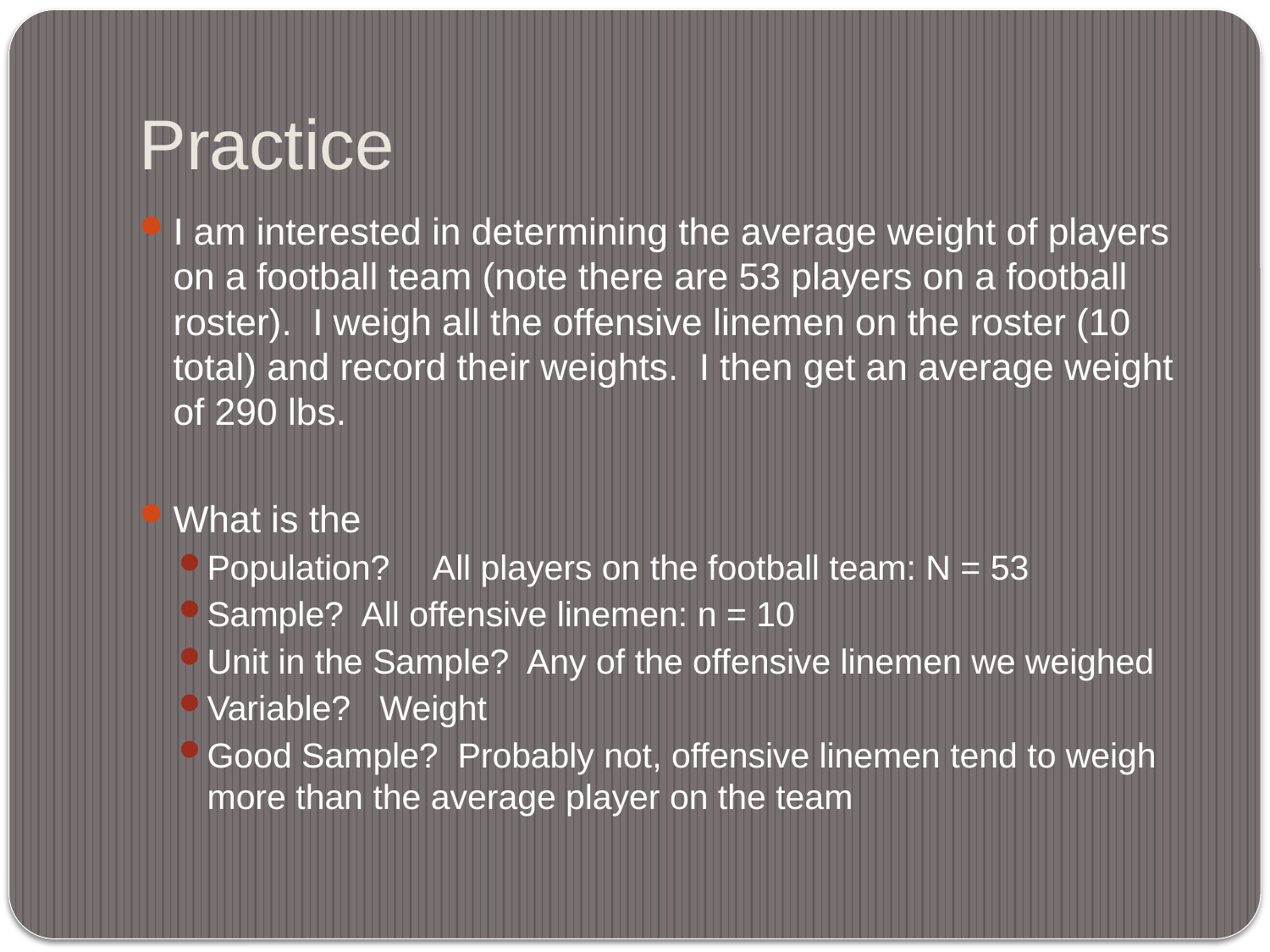

# Practice
I am interested in determining the average weight of players on a football team (note there are 53 players on a football roster).  I weigh all the offensive linemen on the roster (10 total) and record their weights.  I then get an average weight of 290 lbs.

What is the
Population?	  All players on the football team: N = 53
Sample?  All offensive linemen: n = 10
Unit in the Sample?  Any of the offensive linemen we weighed
Variable?   Weight
Good Sample?  Probably not, offensive linemen tend to weigh more than the average player on the team